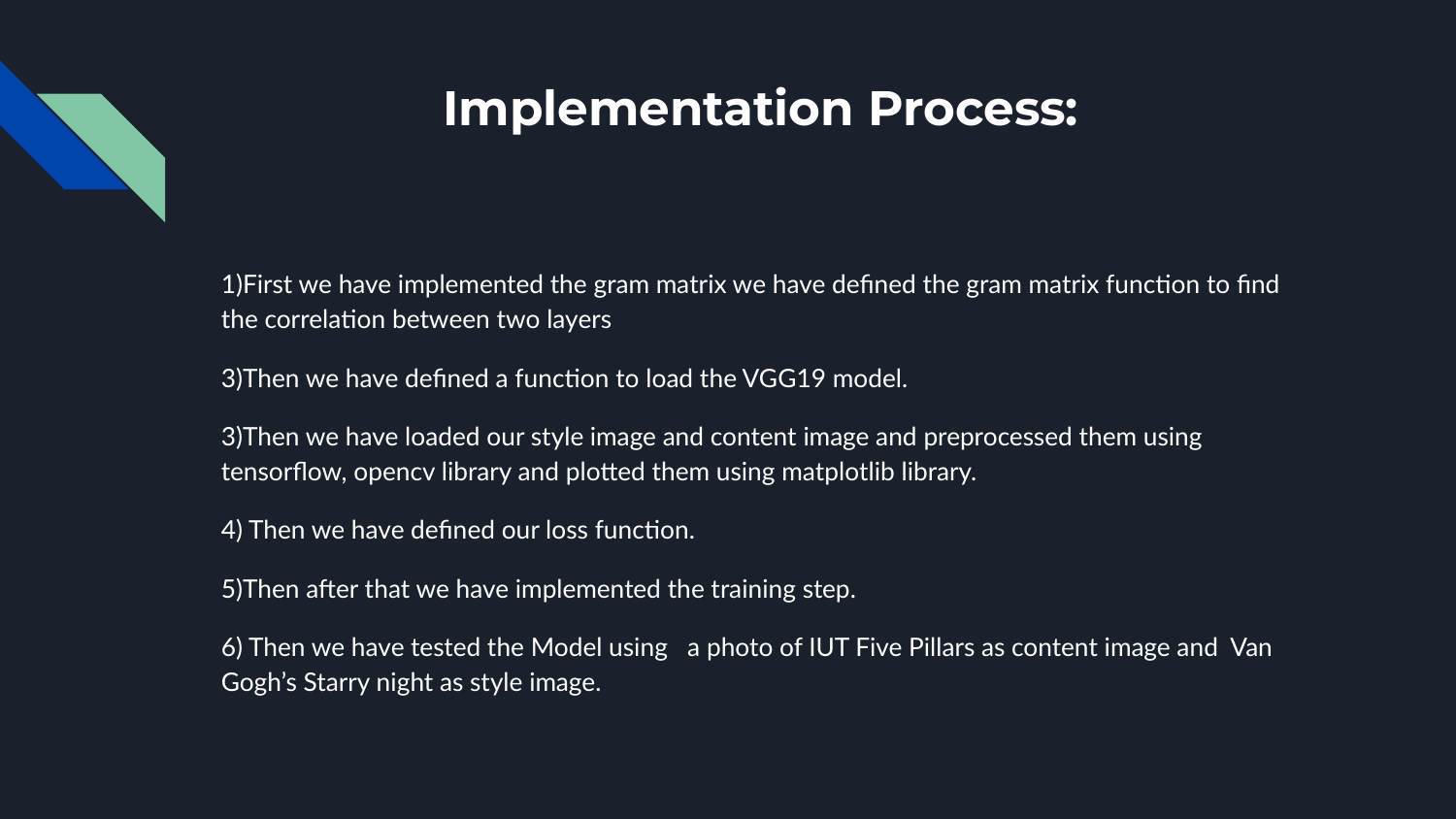

# Implementation Process:
1)First we have implemented the gram matrix we have defined the gram matrix function to find the correlation between two layers
3)Then we have defined a function to load the VGG19 model.
3)Then we have loaded our style image and content image and preprocessed them using tensorflow, opencv library and plotted them using matplotlib library.
4) Then we have defined our loss function.
5)Then after that we have implemented the training step.
6) Then we have tested the Model using   a photo of IUT Five Pillars as content image and  Van Gogh’s Starry night as style image.